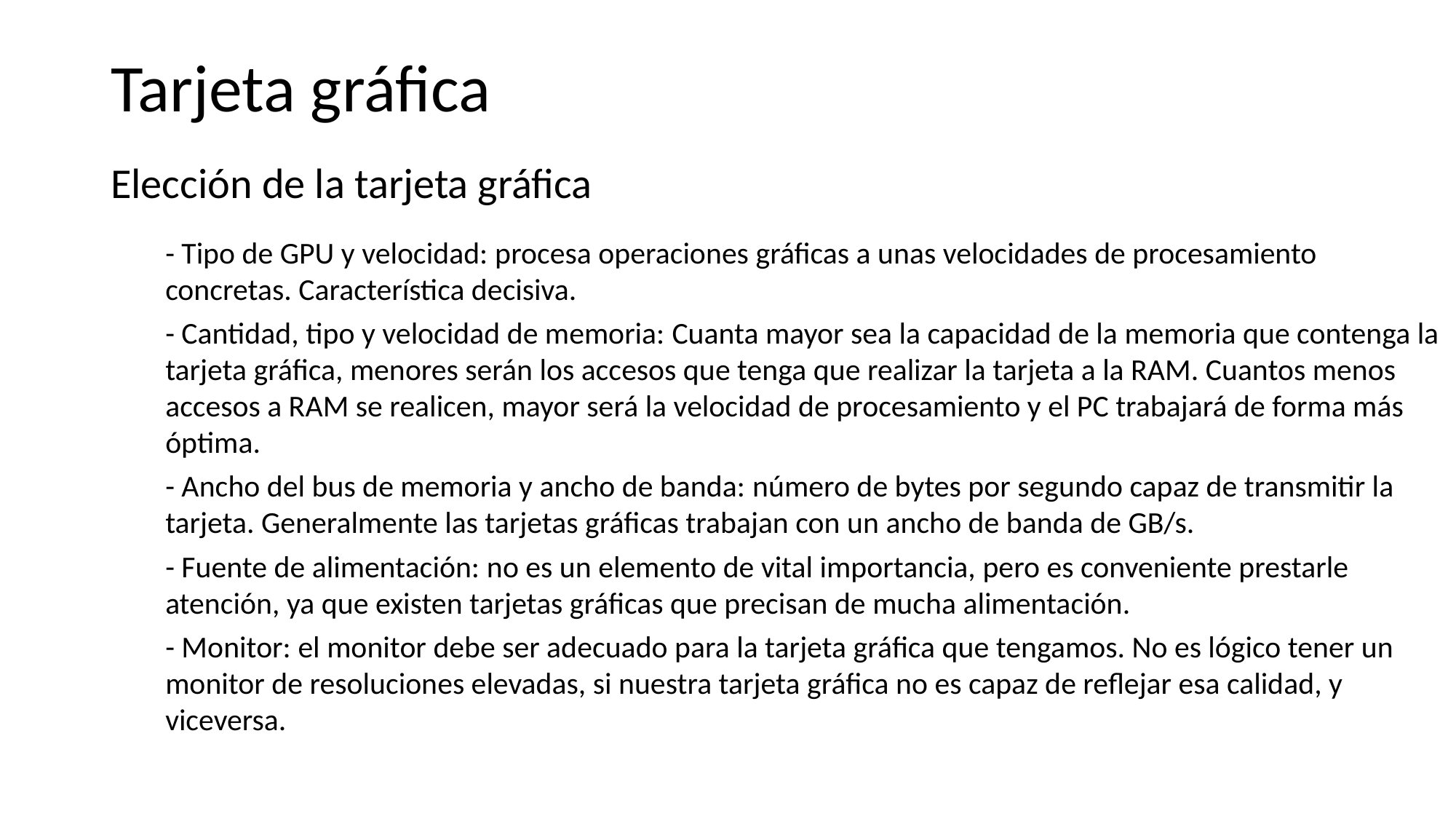

Tarjeta gráfica
Elección de la tarjeta gráfica

- Tipo de GPU y velocidad: procesa operaciones gráficas a unas velocidades de procesamiento concretas. Característica decisiva.
- Cantidad, tipo y velocidad de memoria: Cuanta mayor sea la capacidad de la memoria que contenga la tarjeta gráfica, menores serán los accesos que tenga que realizar la tarjeta a la RAM. Cuantos menos accesos a RAM se realicen, mayor será la velocidad de procesamiento y el PC trabajará de forma más óptima.
- Ancho del bus de memoria y ancho de banda: número de bytes por segundo capaz de transmitir la tarjeta. Generalmente las tarjetas gráficas trabajan con un ancho de banda de GB/s.
- Fuente de alimentación: no es un elemento de vital importancia, pero es conveniente prestarle atención, ya que existen tarjetas gráficas que precisan de mucha alimentación.
- Monitor: el monitor debe ser adecuado para la tarjeta gráfica que tengamos. No es lógico tener un monitor de resoluciones elevadas, si nuestra tarjeta gráfica no es capaz de reflejar esa calidad, y viceversa.